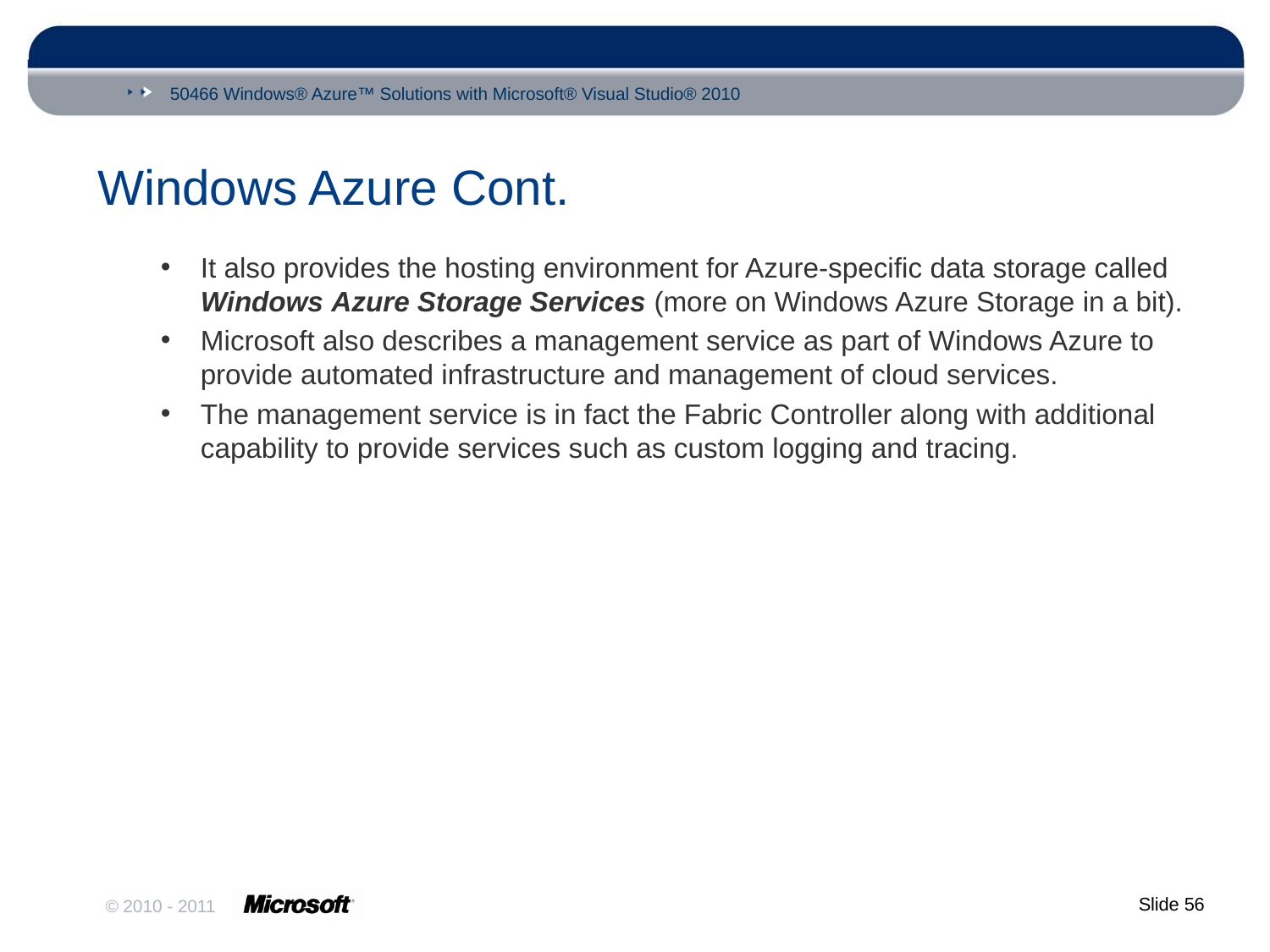

# Windows Azure Cont.
It also provides the hosting environment for Azure-specific data storage called Windows Azure Storage Services (more on Windows Azure Storage in a bit).
Microsoft also describes a management service as part of Windows Azure to provide automated infrastructure and management of cloud services.
The management service is in fact the Fabric Controller along with additional capability to provide services such as custom logging and tracing.